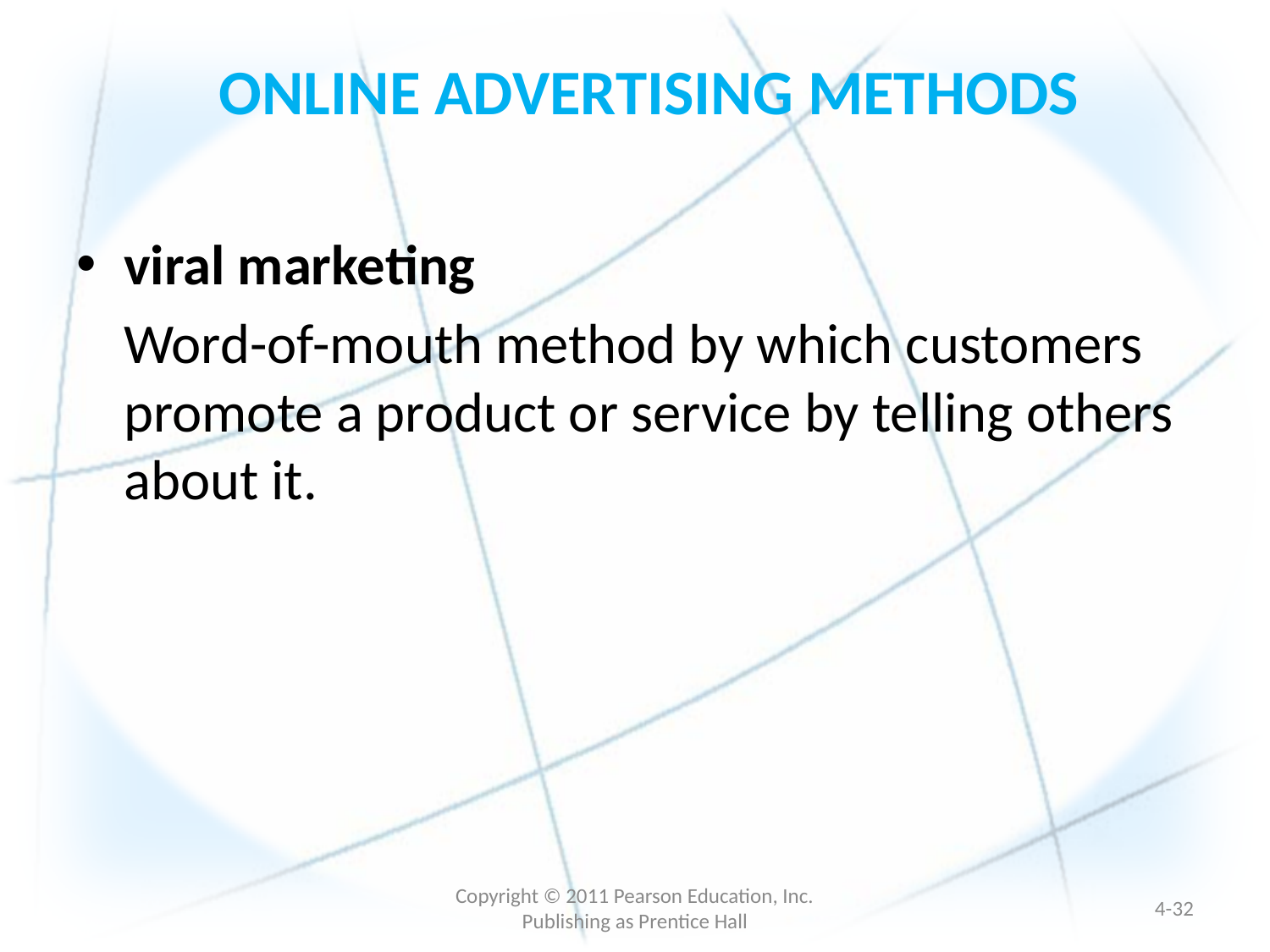

# ONLINE ADVERTISING METHODS
viral marketing
	Word-of-mouth method by which customers promote a product or service by telling others about it.

Copyright © 2011 Pearson Education, Inc. Publishing as Prentice Hall
4-32